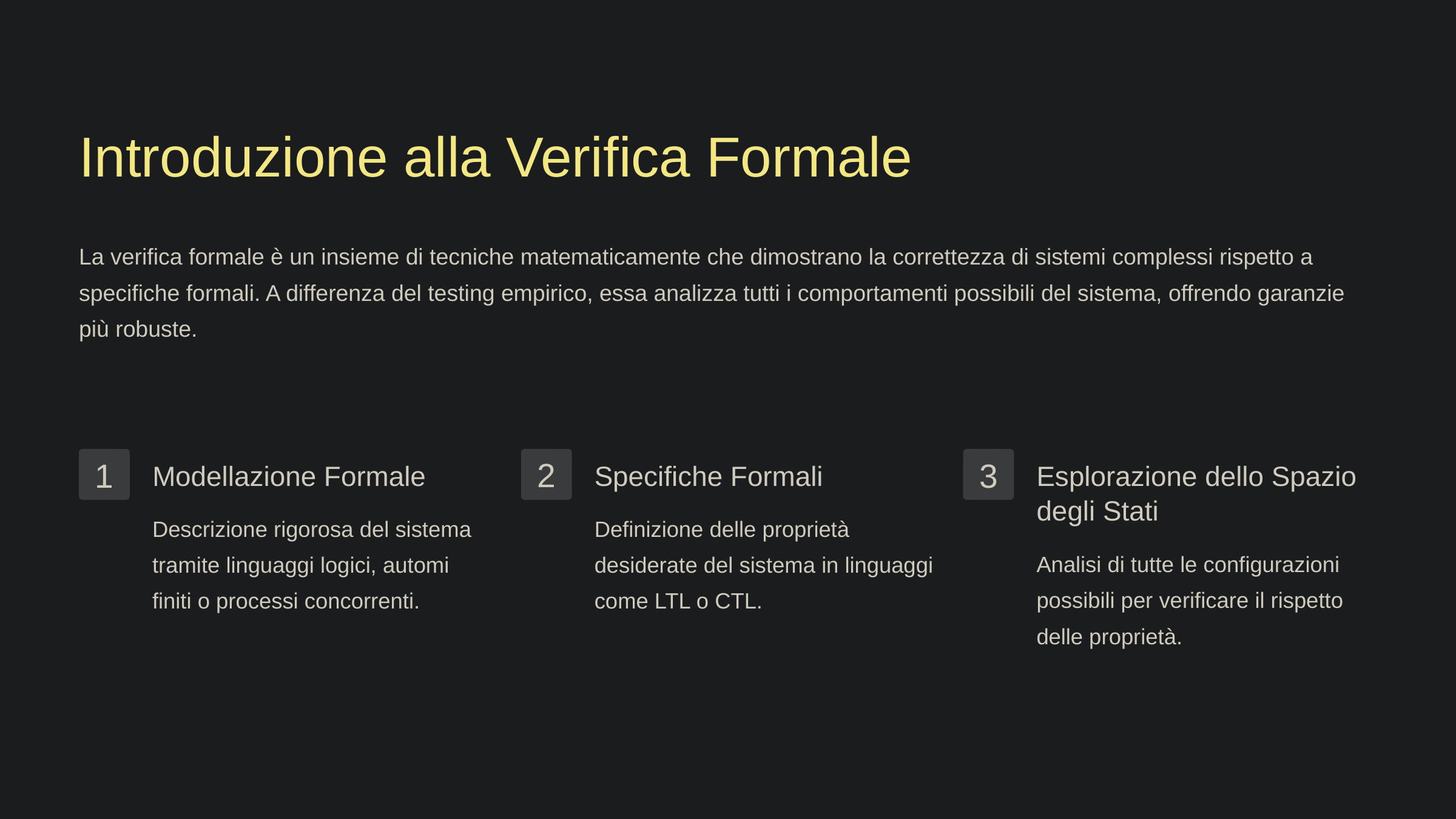

Introduzione alla Verifica Formale
La verifica formale è un insieme di tecniche matematicamente che dimostrano la correttezza di sistemi complessi rispetto a specifiche formali. A differenza del testing empirico, essa analizza tutti i comportamenti possibili del sistema, offrendo garanzie più robuste.

Modellazione Formale
Specifiche Formali
Esplorazione dello Spazio degli Stati
2
1
3
Descrizione rigorosa del sistema tramite linguaggi logici, automi finiti o processi concorrenti.
Definizione delle proprietà desiderate del sistema in linguaggi come LTL o CTL.
Analisi di tutte le configurazioni possibili per verificare il rispetto delle proprietà.